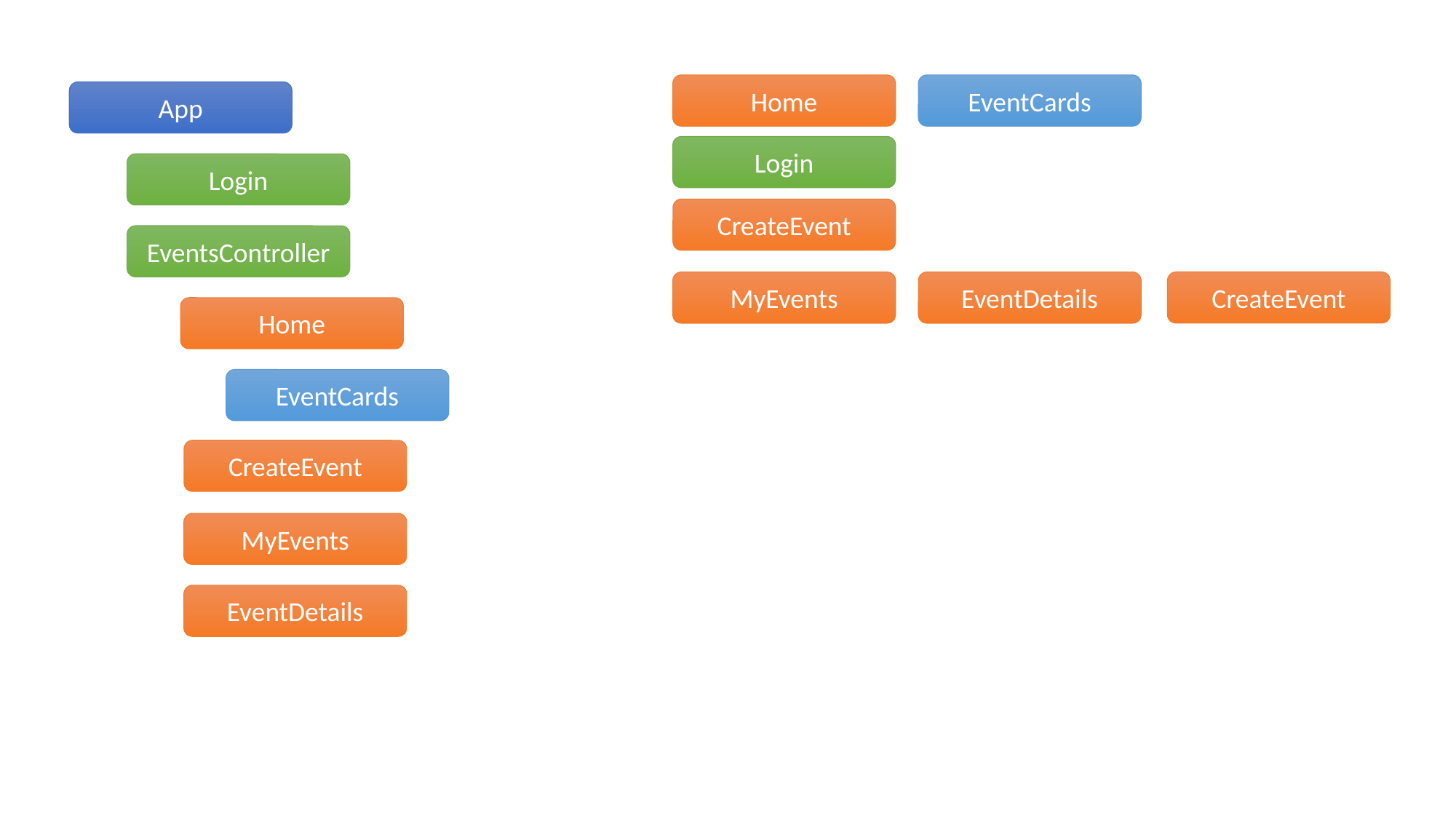

EventCards
Home
App
Login
Login
CreateEvent
EventsController
CreateEvent
EventDetails
MyEvents
Home
EventCards
CreateEvent
MyEvents
EventDetails